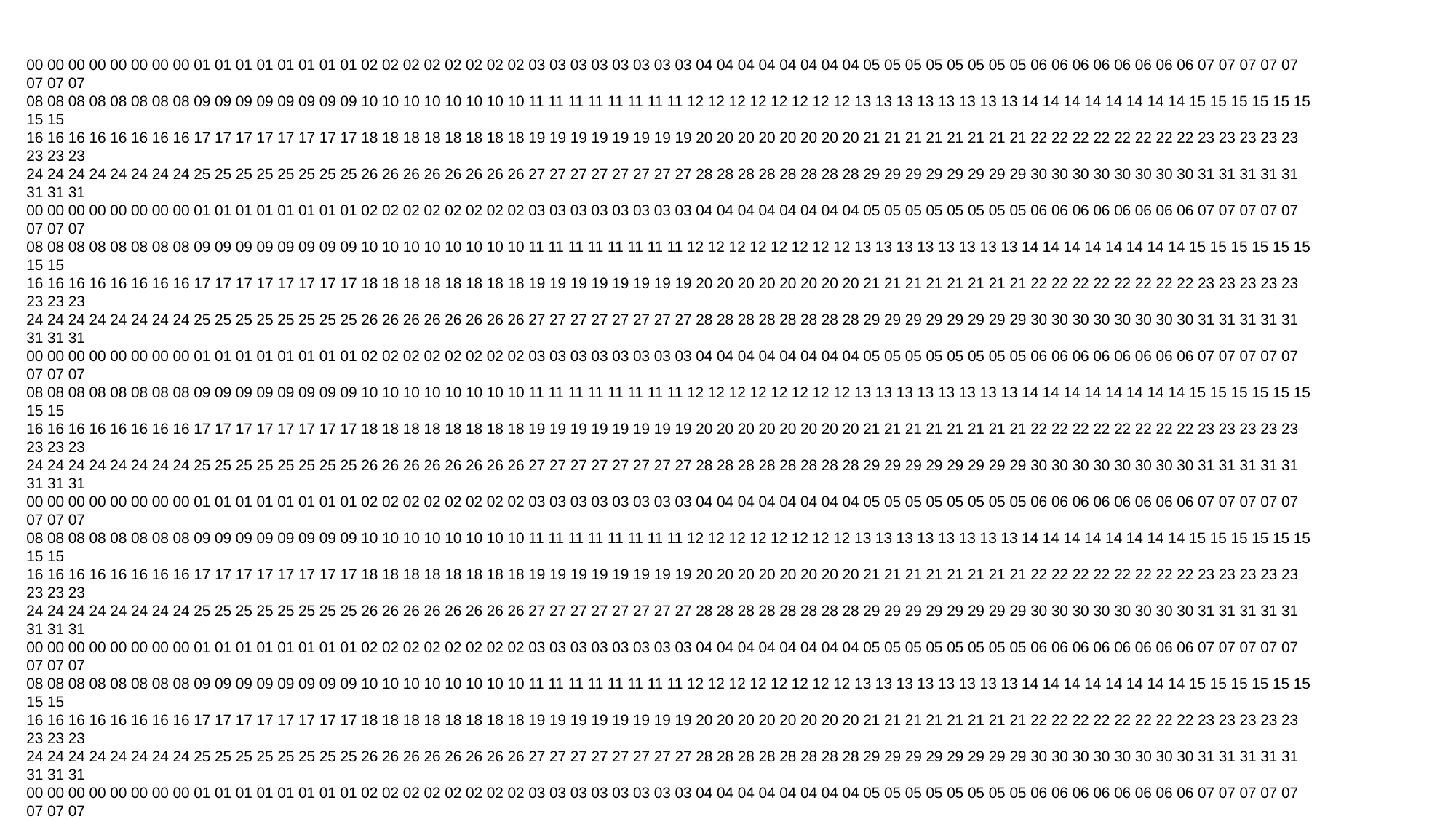

00 00 00 00 00 00 00 00 01 01 01 01 01 01 01 01 02 02 02 02 02 02 02 02 03 03 03 03 03 03 03 03 04 04 04 04 04 04 04 04 05 05 05 05 05 05 05 05 06 06 06 06 06 06 06 06 07 07 07 07 07 07 07 07
08 08 08 08 08 08 08 08 09 09 09 09 09 09 09 09 10 10 10 10 10 10 10 10 11 11 11 11 11 11 11 11 12 12 12 12 12 12 12 12 13 13 13 13 13 13 13 13 14 14 14 14 14 14 14 14 15 15 15 15 15 15 15 15
16 16 16 16 16 16 16 16 17 17 17 17 17 17 17 17 18 18 18 18 18 18 18 18 19 19 19 19 19 19 19 19 20 20 20 20 20 20 20 20 21 21 21 21 21 21 21 21 22 22 22 22 22 22 22 22 23 23 23 23 23 23 23 23
24 24 24 24 24 24 24 24 25 25 25 25 25 25 25 25 26 26 26 26 26 26 26 26 27 27 27 27 27 27 27 27 28 28 28 28 28 28 28 28 29 29 29 29 29 29 29 29 30 30 30 30 30 30 30 30 31 31 31 31 31 31 31 31
00 00 00 00 00 00 00 00 01 01 01 01 01 01 01 01 02 02 02 02 02 02 02 02 03 03 03 03 03 03 03 03 04 04 04 04 04 04 04 04 05 05 05 05 05 05 05 05 06 06 06 06 06 06 06 06 07 07 07 07 07 07 07 07
08 08 08 08 08 08 08 08 09 09 09 09 09 09 09 09 10 10 10 10 10 10 10 10 11 11 11 11 11 11 11 11 12 12 12 12 12 12 12 12 13 13 13 13 13 13 13 13 14 14 14 14 14 14 14 14 15 15 15 15 15 15 15 15
16 16 16 16 16 16 16 16 17 17 17 17 17 17 17 17 18 18 18 18 18 18 18 18 19 19 19 19 19 19 19 19 20 20 20 20 20 20 20 20 21 21 21 21 21 21 21 21 22 22 22 22 22 22 22 22 23 23 23 23 23 23 23 23
24 24 24 24 24 24 24 24 25 25 25 25 25 25 25 25 26 26 26 26 26 26 26 26 27 27 27 27 27 27 27 27 28 28 28 28 28 28 28 28 29 29 29 29 29 29 29 29 30 30 30 30 30 30 30 30 31 31 31 31 31 31 31 31
00 00 00 00 00 00 00 00 01 01 01 01 01 01 01 01 02 02 02 02 02 02 02 02 03 03 03 03 03 03 03 03 04 04 04 04 04 04 04 04 05 05 05 05 05 05 05 05 06 06 06 06 06 06 06 06 07 07 07 07 07 07 07 07
08 08 08 08 08 08 08 08 09 09 09 09 09 09 09 09 10 10 10 10 10 10 10 10 11 11 11 11 11 11 11 11 12 12 12 12 12 12 12 12 13 13 13 13 13 13 13 13 14 14 14 14 14 14 14 14 15 15 15 15 15 15 15 15
16 16 16 16 16 16 16 16 17 17 17 17 17 17 17 17 18 18 18 18 18 18 18 18 19 19 19 19 19 19 19 19 20 20 20 20 20 20 20 20 21 21 21 21 21 21 21 21 22 22 22 22 22 22 22 22 23 23 23 23 23 23 23 23
24 24 24 24 24 24 24 24 25 25 25 25 25 25 25 25 26 26 26 26 26 26 26 26 27 27 27 27 27 27 27 27 28 28 28 28 28 28 28 28 29 29 29 29 29 29 29 29 30 30 30 30 30 30 30 30 31 31 31 31 31 31 31 31
00 00 00 00 00 00 00 00 01 01 01 01 01 01 01 01 02 02 02 02 02 02 02 02 03 03 03 03 03 03 03 03 04 04 04 04 04 04 04 04 05 05 05 05 05 05 05 05 06 06 06 06 06 06 06 06 07 07 07 07 07 07 07 07
08 08 08 08 08 08 08 08 09 09 09 09 09 09 09 09 10 10 10 10 10 10 10 10 11 11 11 11 11 11 11 11 12 12 12 12 12 12 12 12 13 13 13 13 13 13 13 13 14 14 14 14 14 14 14 14 15 15 15 15 15 15 15 15
16 16 16 16 16 16 16 16 17 17 17 17 17 17 17 17 18 18 18 18 18 18 18 18 19 19 19 19 19 19 19 19 20 20 20 20 20 20 20 20 21 21 21 21 21 21 21 21 22 22 22 22 22 22 22 22 23 23 23 23 23 23 23 23
24 24 24 24 24 24 24 24 25 25 25 25 25 25 25 25 26 26 26 26 26 26 26 26 27 27 27 27 27 27 27 27 28 28 28 28 28 28 28 28 29 29 29 29 29 29 29 29 30 30 30 30 30 30 30 30 31 31 31 31 31 31 31 31
00 00 00 00 00 00 00 00 01 01 01 01 01 01 01 01 02 02 02 02 02 02 02 02 03 03 03 03 03 03 03 03 04 04 04 04 04 04 04 04 05 05 05 05 05 05 05 05 06 06 06 06 06 06 06 06 07 07 07 07 07 07 07 07
08 08 08 08 08 08 08 08 09 09 09 09 09 09 09 09 10 10 10 10 10 10 10 10 11 11 11 11 11 11 11 11 12 12 12 12 12 12 12 12 13 13 13 13 13 13 13 13 14 14 14 14 14 14 14 14 15 15 15 15 15 15 15 15
16 16 16 16 16 16 16 16 17 17 17 17 17 17 17 17 18 18 18 18 18 18 18 18 19 19 19 19 19 19 19 19 20 20 20 20 20 20 20 20 21 21 21 21 21 21 21 21 22 22 22 22 22 22 22 22 23 23 23 23 23 23 23 23
24 24 24 24 24 24 24 24 25 25 25 25 25 25 25 25 26 26 26 26 26 26 26 26 27 27 27 27 27 27 27 27 28 28 28 28 28 28 28 28 29 29 29 29 29 29 29 29 30 30 30 30 30 30 30 30 31 31 31 31 31 31 31 31
00 00 00 00 00 00 00 00 01 01 01 01 01 01 01 01 02 02 02 02 02 02 02 02 03 03 03 03 03 03 03 03 04 04 04 04 04 04 04 04 05 05 05 05 05 05 05 05 06 06 06 06 06 06 06 06 07 07 07 07 07 07 07 07
08 08 08 08 08 08 08 08 09 09 09 09 09 09 09 09 10 10 10 10 10 10 10 10 11 11 11 11 11 11 11 11 12 12 12 12 12 12 12 12 13 13 13 13 13 13 13 13 14 14 14 14 14 14 14 14 15 15 15 15 15 15 15 15
16 16 16 16 16 16 16 16 17 17 17 17 17 17 17 17 18 18 18 18 18 18 18 18 19 19 19 19 19 19 19 19 20 20 20 20 20 20 20 20 21 21 21 21 21 21 21 21 22 22 22 22 22 22 22 22 23 23 23 23 23 23 23 23
24 24 24 24 24 24 24 24 25 25 25 25 25 25 25 25 26 26 26 26 26 26 26 26 27 27 27 27 27 27 27 27 28 28 28 28 28 28 28 28 29 29 29 29 29 29 29 29 30 30 30 30 30 30 30 30 31 31 31 31 31 31 31 31
00 00 00 00 00 00 00 00 01 01 01 01 01 01 01 01 02 02 02 02 02 02 02 02 03 03 03 03 03 03 03 03 04 04 04 04 04 04 04 04 05 05 05 05 05 05 05 05 06 06 06 06 06 06 06 06 07 07 07 07 07 07 07 07
08 08 08 08 08 08 08 08 09 09 09 09 09 09 09 09 10 10 10 10 10 10 10 10 11 11 11 11 11 11 11 11 12 12 12 12 12 12 12 12 13 13 13 13 13 13 13 13 14 14 14 14 14 14 14 14 15 15 15 15 15 15 15 15
16 16 16 16 16 16 16 16 17 17 17 17 17 17 17 17 18 18 18 18 18 18 18 18 19 19 19 19 19 19 19 19 20 20 20 20 20 20 20 20 21 21 21 21 21 21 21 21 22 22 22 22 22 22 22 22 23 23 23 23 23 23 23 23
24 24 24 24 24 24 24 24 25 25 25 25 25 25 25 25 26 26 26 26 26 26 26 26 27 27 27 27 27 27 27 27 28 28 28 28 28 28 28 28 29 29 29 29 29 29 29 29 30 30 30 30 30 30 30 30 31 31 31 31 31 31 31 31
00 00 00 00 00 00 00 00 01 01 01 01 01 01 01 01 02 02 02 02 02 02 02 02 03 03 03 03 03 03 03 03 04 04 04 04 04 04 04 04 05 05 05 05 05 05 05 05 06 06 06 06 06 06 06 06 07 07 07 07 07 07 07 07
08 08 08 08 08 08 08 08 09 09 09 09 09 09 09 09 10 10 10 10 10 10 10 10 11 11 11 11 11 11 11 11 12 12 12 12 12 12 12 12 13 13 13 13 13 13 13 13 14 14 14 14 14 14 14 14 15 15 15 15 15 15 15 15
16 16 16 16 16 16 16 16 17 17 17 17 17 17 17 17 18 18 18 18 18 18 18 18 19 19 19 19 19 19 19 19 20 20 20 20 20 20 20 20 21 21 21 21 21 21 21 21 22 22 22 22 22 22 22 22 23 23 23 23 23 23 23 23
24 24 24 24 24 24 24 24 25 25 25 25 25 25 25 25 26 26 26 26 26 26 26 26 27 27 27 27 27 27 27 27 28 28 28 28 28 28 28 28 29 29 29 29 29 29 29 29 30 30 30 30 30 30 30 30 31 31 31 31 31 31 31 31
00 00 00 00 00 00 00 00 01 01 01 01 01 01 01 01 02 02 02 02 02 02 02 02 03 03 03 03 03 03 03 03 04 04 04 04 04 04 04 04 05 05 05 05 05 05 05 05 06 06 06 06 06 06 06 06 07 07 07 07 07 07 07 07
08 08 08 08 08 08 08 08 09 09 09 09 09 09 09 09 10 10 10 10 10 10 10 10 11 11 11 11 11 11 11 11 12 12 12 12 12 12 12 12 13 13 13 13 13 13 13 13 14 14 14 14 14 14 14 14 15 15 15 15 15 15 15 15
16 16 16 16 16 16 16 16 17 17 17 17 17 17 17 17 18 18 18 18 18 18 18 18 19 19 19 19 19 19 19 19 20 20 20 20 20 20 20 20 21 21 21 21 21 21 21 21 22 22 22 22 22 22 22 22 23 23 23 23 23 23 23 23
24 24 24 24 24 24 24 24 25 25 25 25 25 25 25 25 26 26 26 26 26 26 26 26 27 27 27 27 27 27 27 27 28 28 28 28 28 28 28 28 29 29 29 29 29 29 29 29 30 30 30 30 30 30 30 30 31 31 31 31 31 31 31 31
00 00 00 00 00 00 00 00 01 01 01 01 01 01 01 01 02 02 02 02 02 02 02 02 03 03 03 03 03 03 03 03 04 04 04 04 04 04 04 04 05 05 05 05 05 05 05 05 06 06 06 06 06 06 06 06 07 07 07 07 07 07 07 07
08 08 08 08 08 08 08 08 09 09 09 09 09 09 09 09 10 10 10 10 10 10 10 10 11 11 11 11 11 11 11 11 12 12 12 12 12 12 12 12 13 13 13 13 13 13 13 13 14 14 14 14 14 14 14 14 15 15 15 15 15 15 15 15
16 16 16 16 16 16 16 16 17 17 17 17 17 17 17 17 18 18 18 18 18 18 18 18 19 19 19 19 19 19 19 19 20 20 20 20 20 20 20 20 21 21 21 21 21 21 21 21 22 22 22 22 22 22 22 22 23 23 23 23 23 23 23 23
24 24 24 24 24 24 24 24 25 25 25 25 25 25 25 25 26 26 26 26 26 26 26 26 27 27 27 27 27 27 27 27 28 28 28 28 28 28 28 28 29 29 29 29 29 29 29 29 30 30 30 30 30 30 30 30 31 31 31 31 31 31 31 31
00 00 00 00 00 00 00 00 01 01 01 01 01 01 01 01 02 02 02 02 02 02 02 02 03 03 03 03 03 03 03 03 04 04 04 04 04 04 04 04 05 05 05 05 05 05 05 05 06 06 06 06 06 06 06 06 07 07 07 07 07 07 07 07
08 08 08 08 08 08 08 08 09 09 09 09 09 09 09 09 10 10 10 10 10 10 10 10 11 11 11 11 11 11 11 11 12 12 12 12 12 12 12 12 13 13 13 13 13 13 13 13 14 14 14 14 14 14 14 14 15 15 15 15 15 15 15 15
16 16 16 16 16 16 16 16 17 17 17 17 17 17 17 17 18 18 18 18 18 18 18 18 19 19 19 19 19 19 19 19 20 20 20 20 20 20 20 20 21 21 21 21 21 21 21 21 22 22 22 22 22 22 22 22 23 23 23 23 23 23 23 23
24 24 24 24 24 24 24 24 25 25 25 25 25 25 25 25 26 26 26 26 26 26 26 26 27 27 27 27 27 27 27 27 28 28 28 28 28 28 28 28 29 29 29 29 29 29 29 29 30 30 30 30 30 30 30 30 31 31 31 31 31 31 31 31
00 00 00 00 00 00 00 00 01 01 01 01 01 01 01 01 02 02 02 02 02 02 02 02 03 03 03 03 03 03 03 03 04 04 04 04 04 04 04 04 05 05 05 05 05 05 05 05 06 06 06 06 06 06 06 06 07 07 07 07 07 07 07 07
08 08 08 08 08 08 08 08 09 09 09 09 09 09 09 09 10 10 10 10 10 10 10 10 11 11 11 11 11 11 11 11 12 12 12 12 12 12 12 12 13 13 13 13 13 13 13 13 14 14 14 14 14 14 14 14 15 15 15 15 15 15 15 15
16 16 16 16 16 16 16 16 17 17 17 17 17 17 17 17 18 18 18 18 18 18 18 18 19 19 19 19 19 19 19 19 20 20 20 20 20 20 20 20 21 21 21 21 21 21 21 21 22 22 22 22 22 22 22 22 23 23 23 23 23 23 23 23
24 24 24 24 24 24 24 24 25 25 25 25 25 25 25 25 26 26 26 26 26 26 26 26 27 27 27 27 27 27 27 27 28 28 28 28 28 28 28 28 29 29 29 29 29 29 29 29 30 30 30 30 30 30 30 30 31 31 31 31 31 31 31 31
00 00 00 00 00 00 00 00 01 01 01 01 01 01 01 01 02 02 02 02 02 02 02 02 03 03 03 03 03 03 03 03 04 04 04 04 04 04 04 04 05 05 05 05 05 05 05 05 06 06 06 06 06 06 06 06 07 07 07 07 07 07 07 07
08 08 08 08 08 08 08 08 09 09 09 09 09 09 09 09 10 10 10 10 10 10 10 10 11 11 11 11 11 11 11 11 12 12 12 12 12 12 12 12 13 13 13 13 13 13 13 13 14 14 14 14 14 14 14 14 15 15 15 15 15 15 15 15
16 16 16 16 16 16 16 16 17 17 17 17 17 17 17 17 18 18 18 18 18 18 18 18 19 19 19 19 19 19 19 19 20 20 20 20 20 20 20 20 21 21 21 21 21 21 21 21 22 22 22 22 22 22 22 22 23 23 23 23 23 23 23 23
24 24 24 24 24 24 24 24 25 25 25 25 25 25 25 25 26 26 26 26 26 26 26 26 27 27 27 27 27 27 27 27 28 28 28 28 28 28 28 28 29 29 29 29 29 29 29 29 30 30 30 30 30 30 30 30 31 31 31 31 31 31 31 31
00 00 00 00 00 00 00 00 01 01 01 01 01 01 01 01 02 02 02 02 02 02 02 02 03 03 03 03 03 03 03 03 04 04 04 04 04 04 04 04 05 05 05 05 05 05 05 05 06 06 06 06 06 06 06 06 07 07 07 07 07 07 07 07
08 08 08 08 08 08 08 08 09 09 09 09 09 09 09 09 10 10 10 10 10 10 10 10 11 11 11 11 11 11 11 11 12 12 12 12 12 12 12 12 13 13 13 13 13 13 13 13 14 14 14 14 14 14 14 14 15 15 15 15 15 15 15 15
16 16 16 16 16 16 16 16 17 17 17 17 17 17 17 17 18 18 18 18 18 18 18 18 19 19 19 19 19 19 19 19 20 20 20 20 20 20 20 20 21 21 21 21 21 21 21 21 22 22 22 22 22 22 22 22 23 23 23 23 23 23 23 23
24 24 24 24 24 24 24 24 25 25 25 25 25 25 25 25 26 26 26 26 26 26 26 26 27 27 27 27 27 27 27 27 28 28 28 28 28 28 28 28 29 29 29 29 29 29 29 29 30 30 30 30 30 30 30 30 31 31 31 31 31 31 31 31
00 00 00 00 00 00 00 00 01 01 01 01 01 01 01 01 02 02 02 02 02 02 02 02 03 03 03 03 03 03 03 03 04 04 04 04 04 04 04 04 05 05 05 05 05 05 05 05 06 06 06 06 06 06 06 06 07 07 07 07 07 07 07 07
08 08 08 08 08 08 08 08 09 09 09 09 09 09 09 09 10 10 10 10 10 10 10 10 11 11 11 11 11 11 11 11 12 12 12 12 12 12 12 12 13 13 13 13 13 13 13 13 14 14 14 14 14 14 14 14 15 15 15 15 15 15 15 15
16 16 16 16 16 16 16 16 17 17 17 17 17 17 17 17 18 18 18 18 18 18 18 18 19 19 19 19 19 19 19 19 20 20 20 20 20 20 20 20 21 21 21 21 21 21 21 21 22 22 22 22 22 22 22 22 23 23 23 23 23 23 23 23
24 24 24 24 24 24 24 24 25 25 25 25 25 25 25 25 26 26 26 26 26 26 26 26 27 27 27 27 27 27 27 27 28 28 28 28 28 28 28 28 29 29 29 29 29 29 29 29 30 30 30 30 30 30 30 30 31 31 31 31 31 31 31 31
00 00 00 00 00 00 00 00 01 01 01 01 01 01 01 01 02 02 02 02 02 02 02 02 03 03 03 03 03 03 03 03 04 04 04 04 04 04 04 04 05 05 05 05 05 05 05 05 06 06 06 06 06 06 06 06 07 07 07 07 07 07 07 07
08 08 08 08 08 08 08 08 09 09 09 09 09 09 09 09 10 10 10 10 10 10 10 10 11 11 11 11 11 11 11 11 12 12 12 12 12 12 12 12 13 13 13 13 13 13 13 13 14 14 14 14 14 14 14 14 15 15 15 15 15 15 15 15
16 16 16 16 16 16 16 16 17 17 17 17 17 17 17 17 18 18 18 18 18 18 18 18 19 19 19 19 19 19 19 19 20 20 20 20 20 20 20 20 21 21 21 21 21 21 21 21 22 22 22 22 22 22 22 22 23 23 23 23 23 23 23 23
24 24 24 24 24 24 24 24 25 25 25 25 25 25 25 25 26 26 26 26 26 26 26 26 27 27 27 27 27 27 27 27 28 28 28 28 28 28 28 28 29 29 29 29 29 29 29 29 30 30 30 30 30 30 30 30 31 31 31 31 31 31 31 31